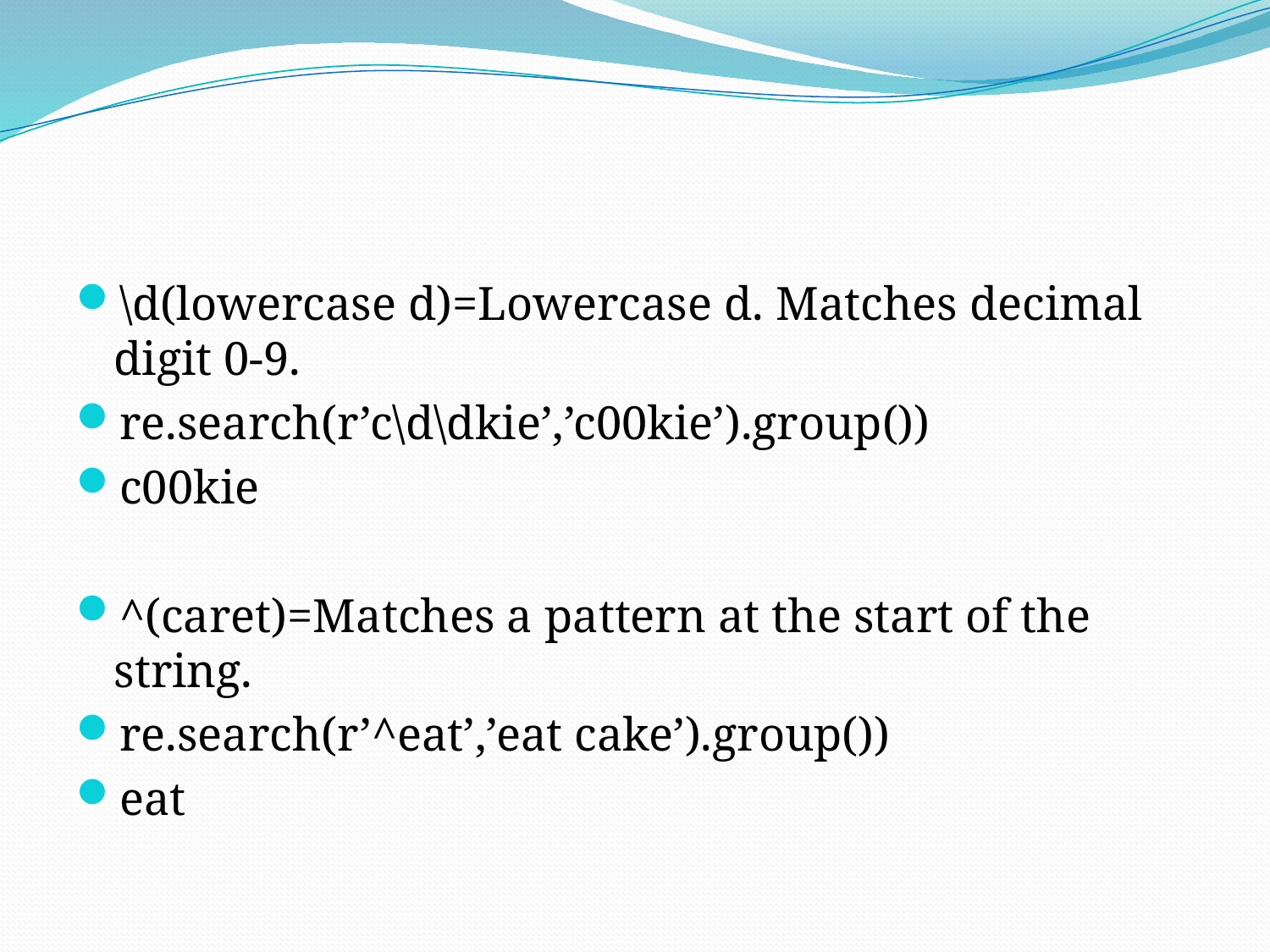

\d(lowercase d)=Lowercase d. Matches decimal digit 0-9.
re.search(r’c\d\dkie’,’c00kie’).group())
c00kie

^(caret)=Matches a pattern at the start of the string.
re.search(r’^eat’,’eat cake’).group())
eat